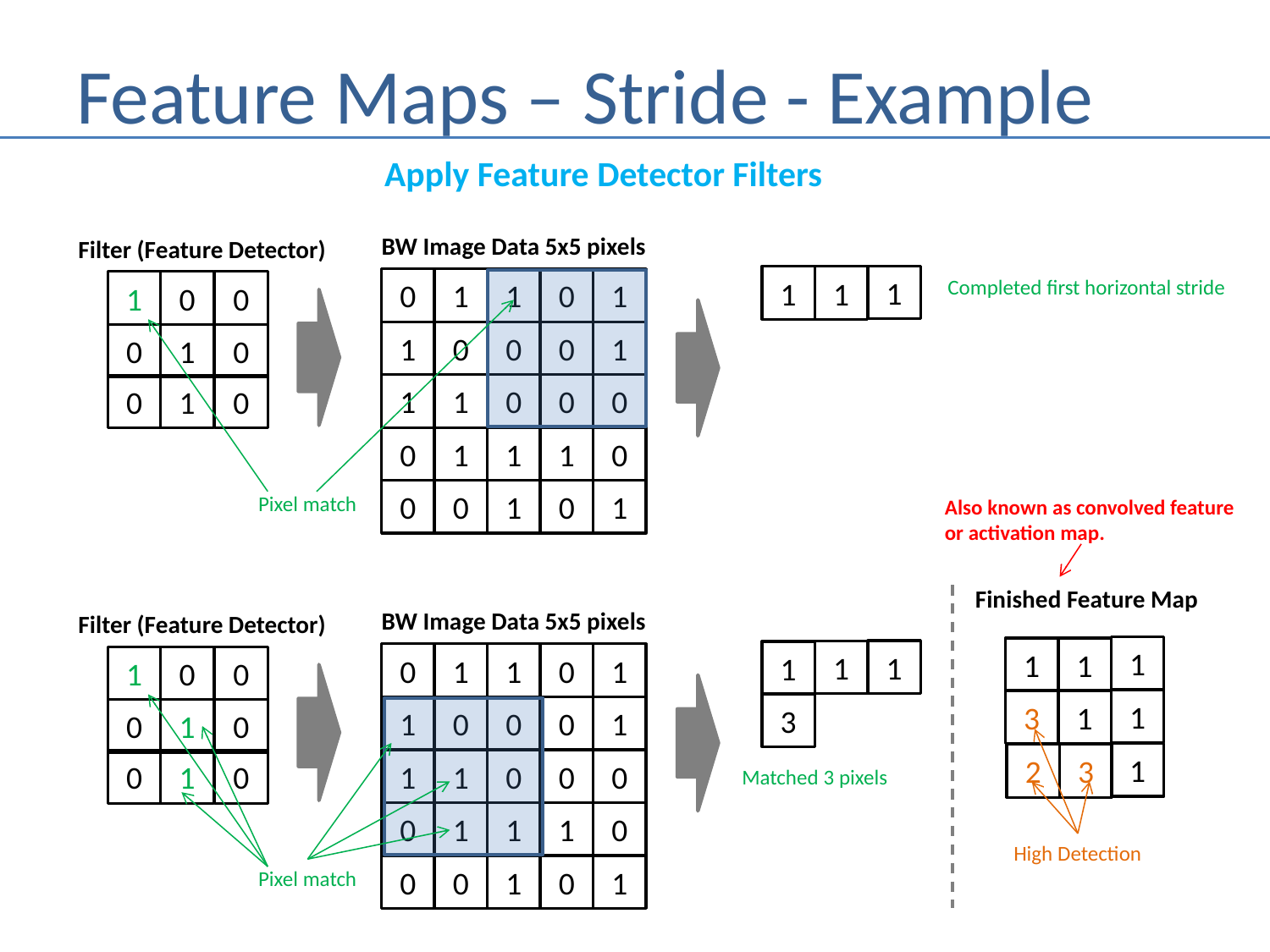

# Feature Maps – Stride - Example
Apply Feature Detector Filters
BW Image Data 5x5 pixels
Filter (Feature Detector)
1
1
1
Completed first horizontal stride
0
1
1
0
1

1
0
0

1
0
0
0
1
0
1
0
1
1
0
0
0
0
1
0
0
1
1
1
0
0
0
1
0
1
Pixel match
Also known as convolved feature
or activation map.
Finished Feature Map
BW Image Data 5x5 pixels
Filter (Feature Detector)
1
1
1
1
1
1
0
1
1
0
1
1
0
0

1
3
1
3
1
0
0
0
1

0
1
0
1
2
3
1
1
0
0
0
0
1
0
Matched 3 pixels
0
1
1
1
0
High Detection
0
0
1
0
1
Pixel match